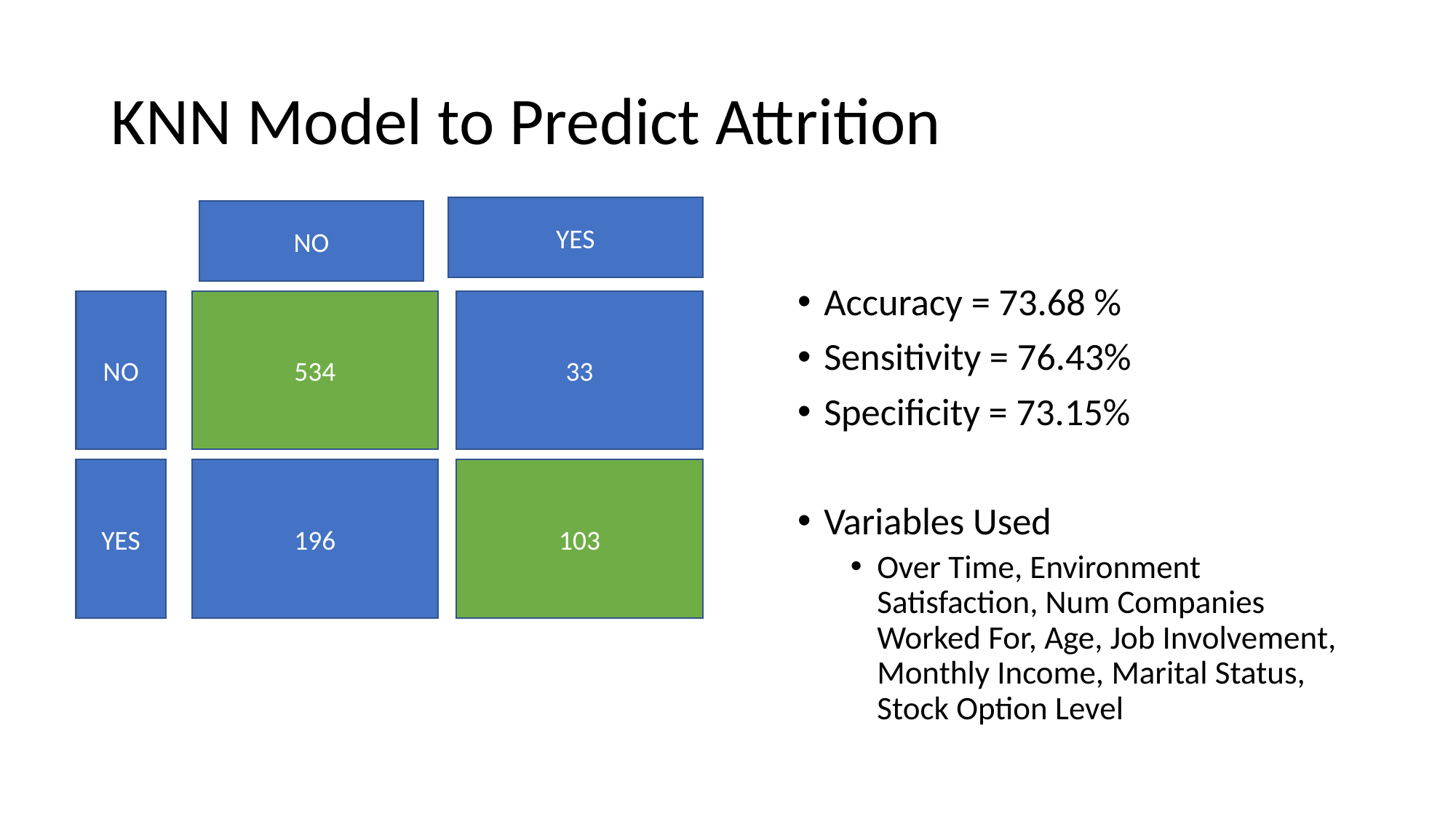

# KNN Model to Predict Attrition
YES
NO

Accuracy = 73.68 %
Sensitivity = 76.43%
Specificity = 73.15%

Variables Used
Over Time, Environment Satisfaction, Num Companies Worked For, Age, Job Involvement, Monthly Income, Marital Status, Stock Option Level
NO
33
534
YES
196
103